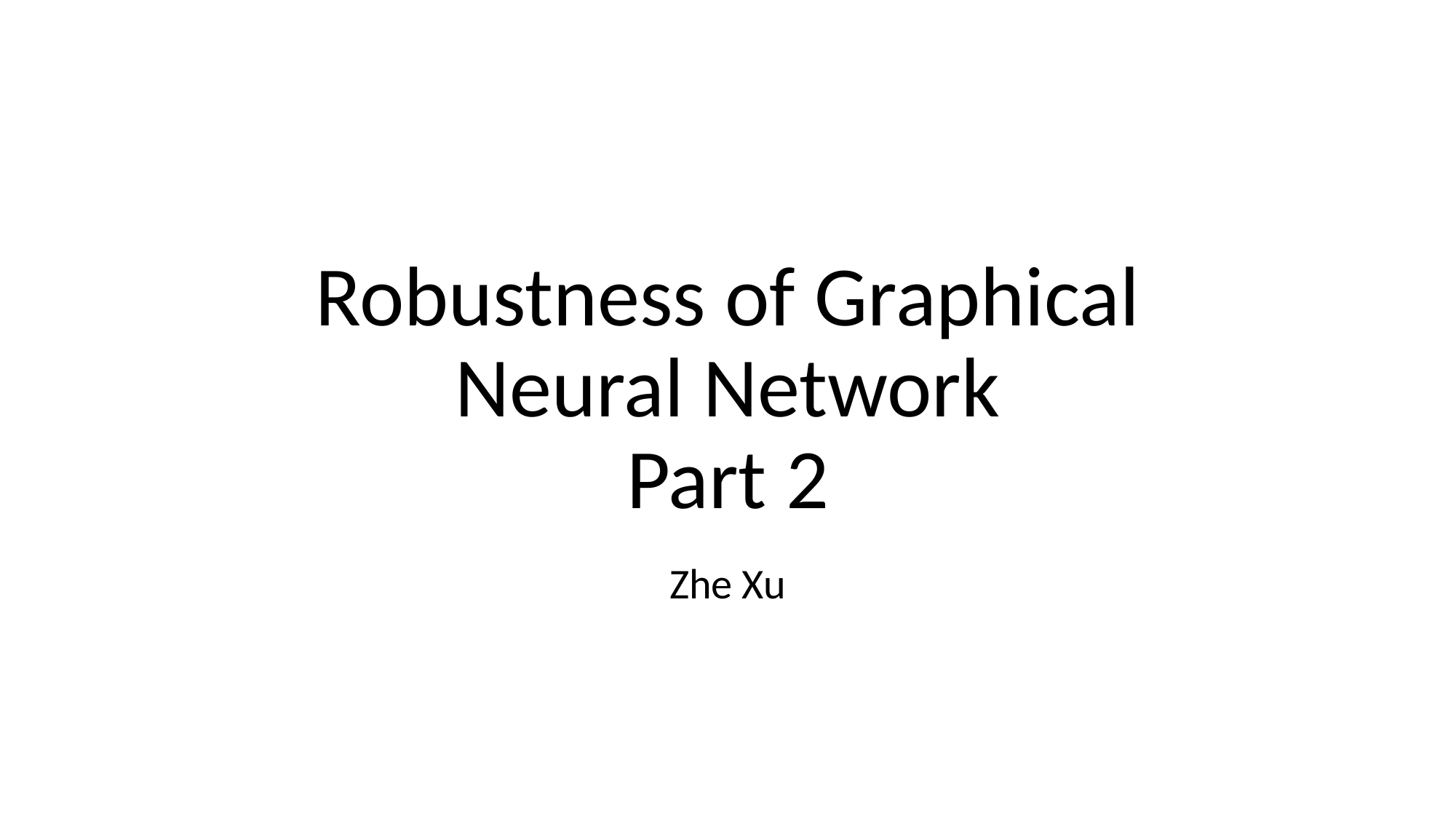

# Robustness of Graphical Neural Network Part 2
Zhe Xu